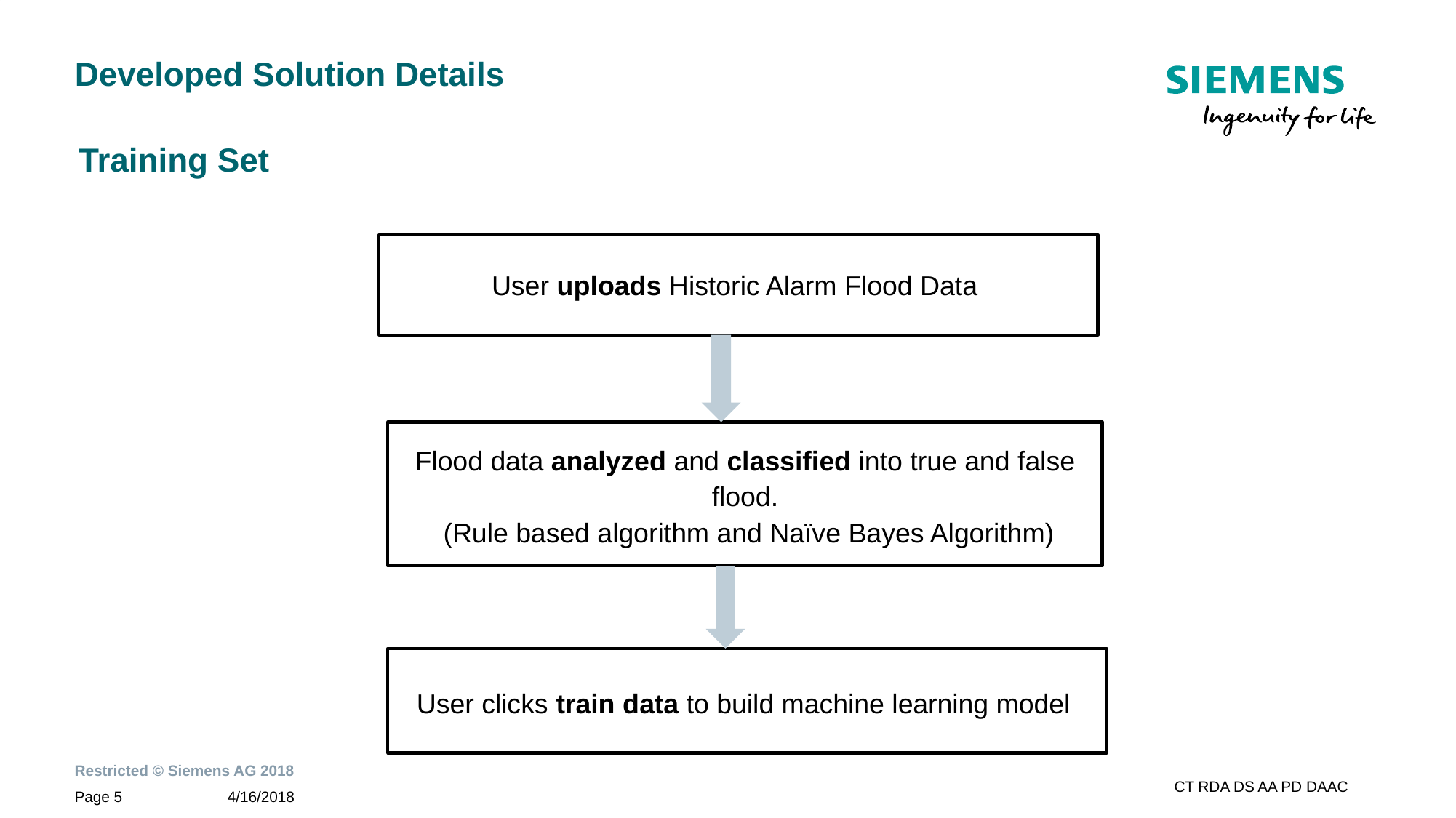

# Developed Solution Details
Training Set

User uploads Historic Alarm Flood Data

Flood data analyzed and classified into true and false flood.
 (Rule based algorithm and Naïve Bayes Algorithm)

User clicks train data to build machine learning model
4/16/2018
Page 5